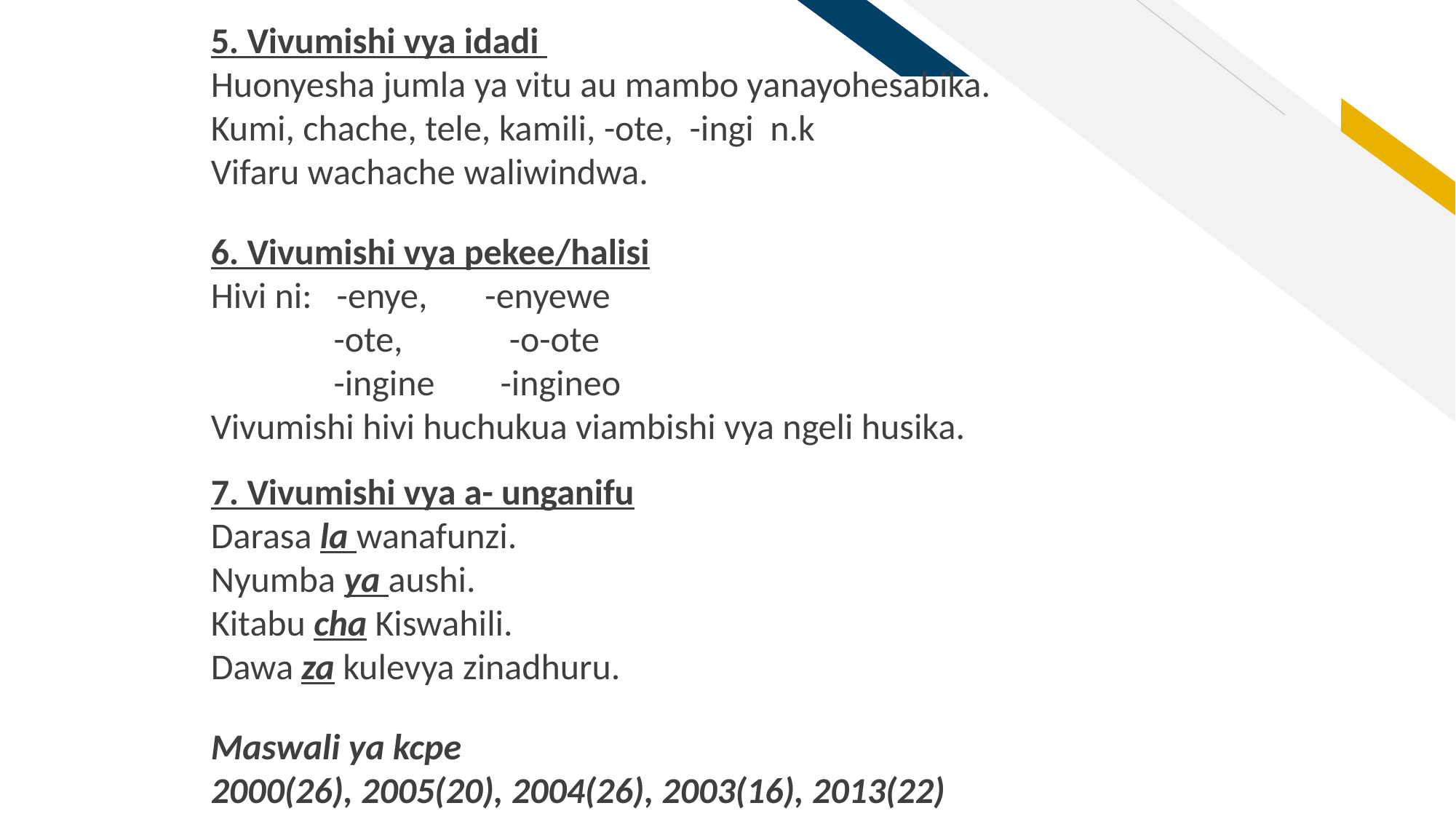

5. Vivumishi vya idadi
Huonyesha jumla ya vitu au mambo yanayohesabika.
Kumi, chache, tele, kamili, -ote,  -ingi  n.k
Vifaru wachache waliwindwa.

6. Vivumishi vya pekee/halisi
Hivi ni:   -enye,       -enyewe
               -ote,             -o-ote
               -ingine        -ingineo
Vivumishi hivi huchukua viambishi vya ngeli husika.

7. Vivumishi vya a- unganifu
Darasa la wanafunzi.
Nyumba ya aushi.
Kitabu cha Kiswahili.
Dawa za kulevya zinadhuru.

Maswali ya kcpe
2000(26), 2005(20), 2004(26), 2003(16), 2013(22)